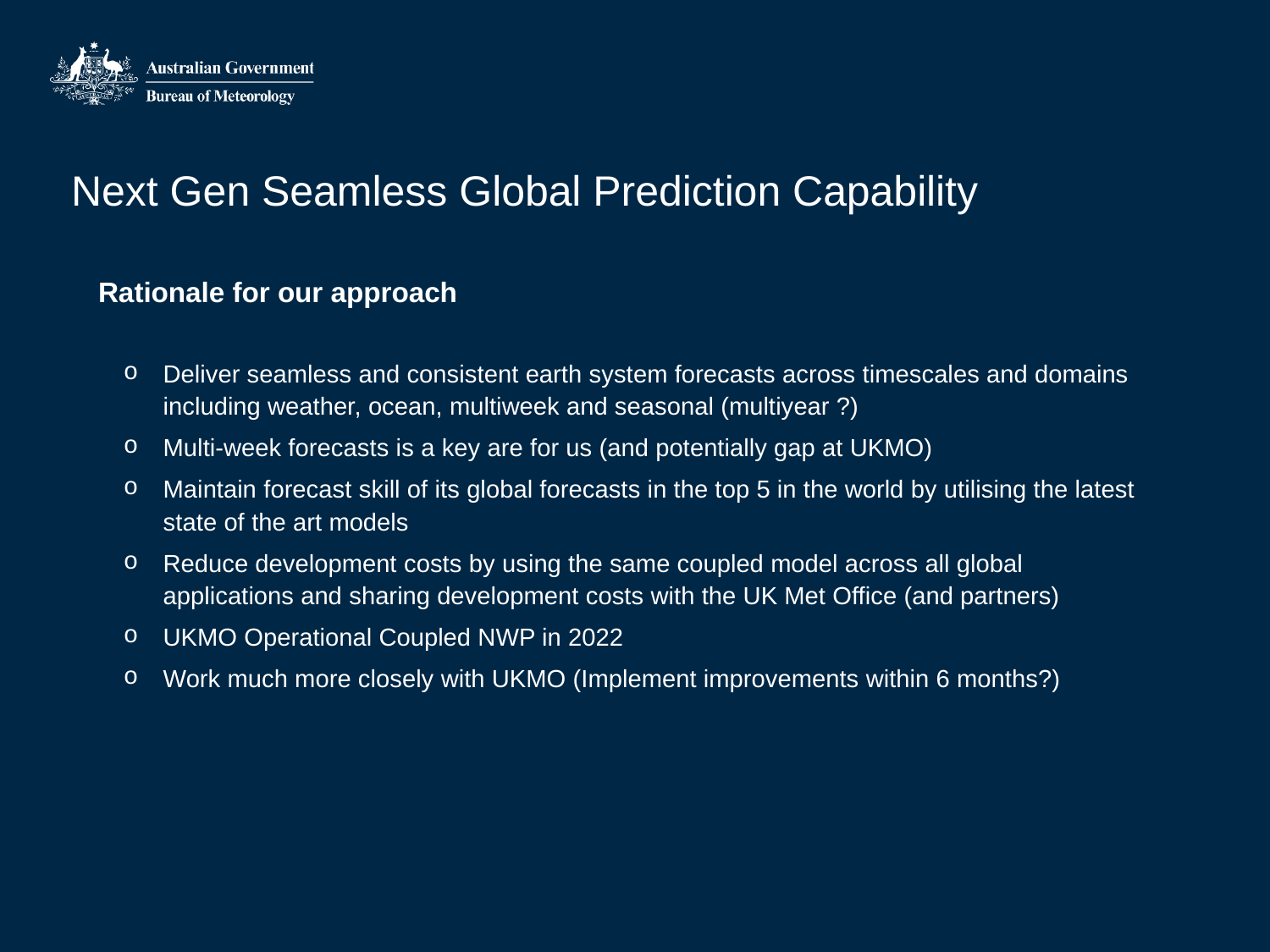

# Next Gen Seamless Global Prediction Capability
Rationale for our approach

Deliver seamless and consistent earth system forecasts across timescales and domains including weather, ocean, multiweek and seasonal (multiyear ?)
Multi-week forecasts is a key are for us (and potentially gap at UKMO)
Maintain forecast skill of its global forecasts in the top 5 in the world by utilising the latest state of the art models
Reduce development costs by using the same coupled model across all global applications and sharing development costs with the UK Met Office (and partners)
UKMO Operational Coupled NWP in 2022
Work much more closely with UKMO (Implement improvements within 6 months?)